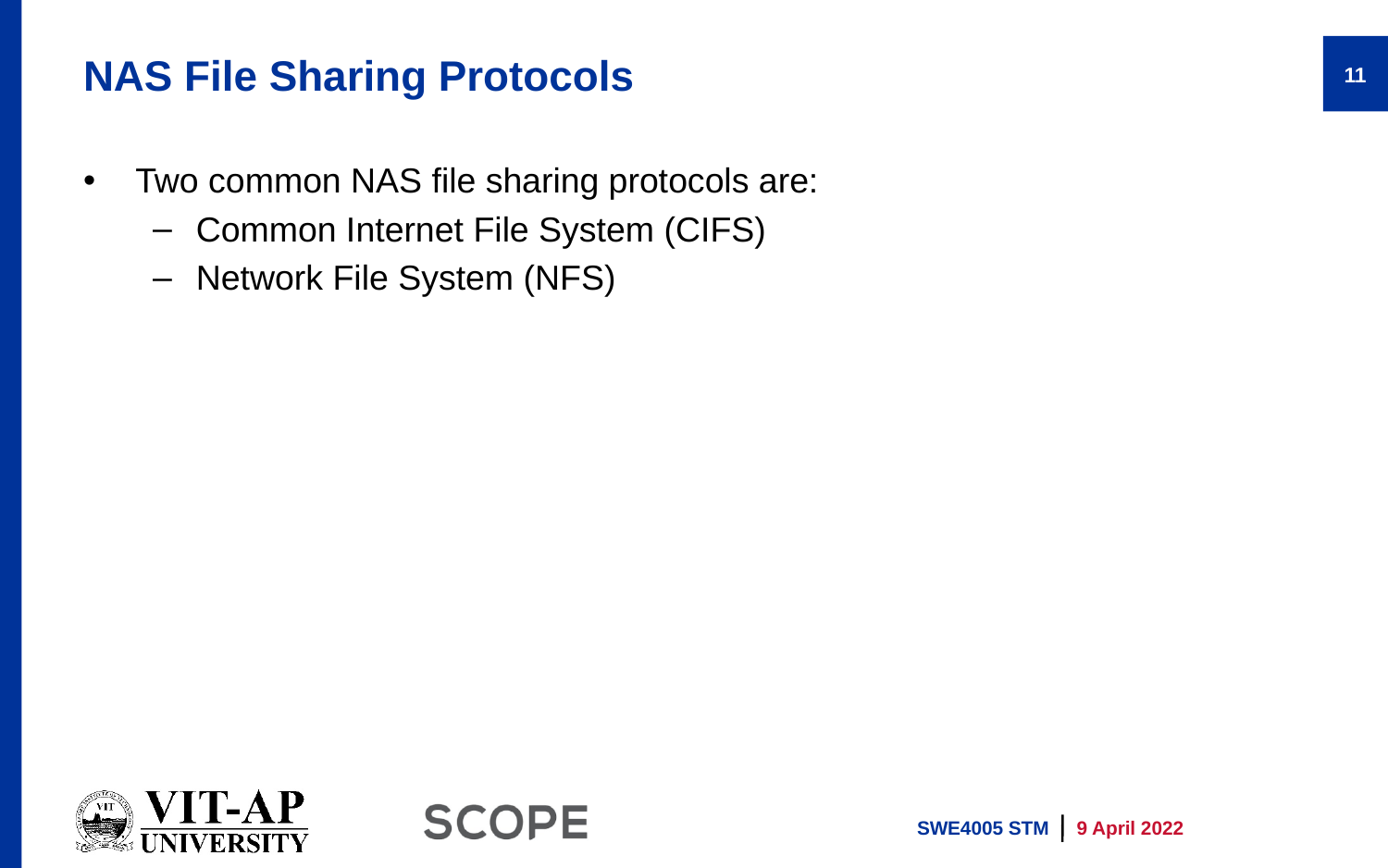

# NAS File Sharing Protocols
11
Two common NAS file sharing protocols are:
Common Internet File System (CIFS)
Network File System (NFS)

SWE4005 STM
9 April 2022